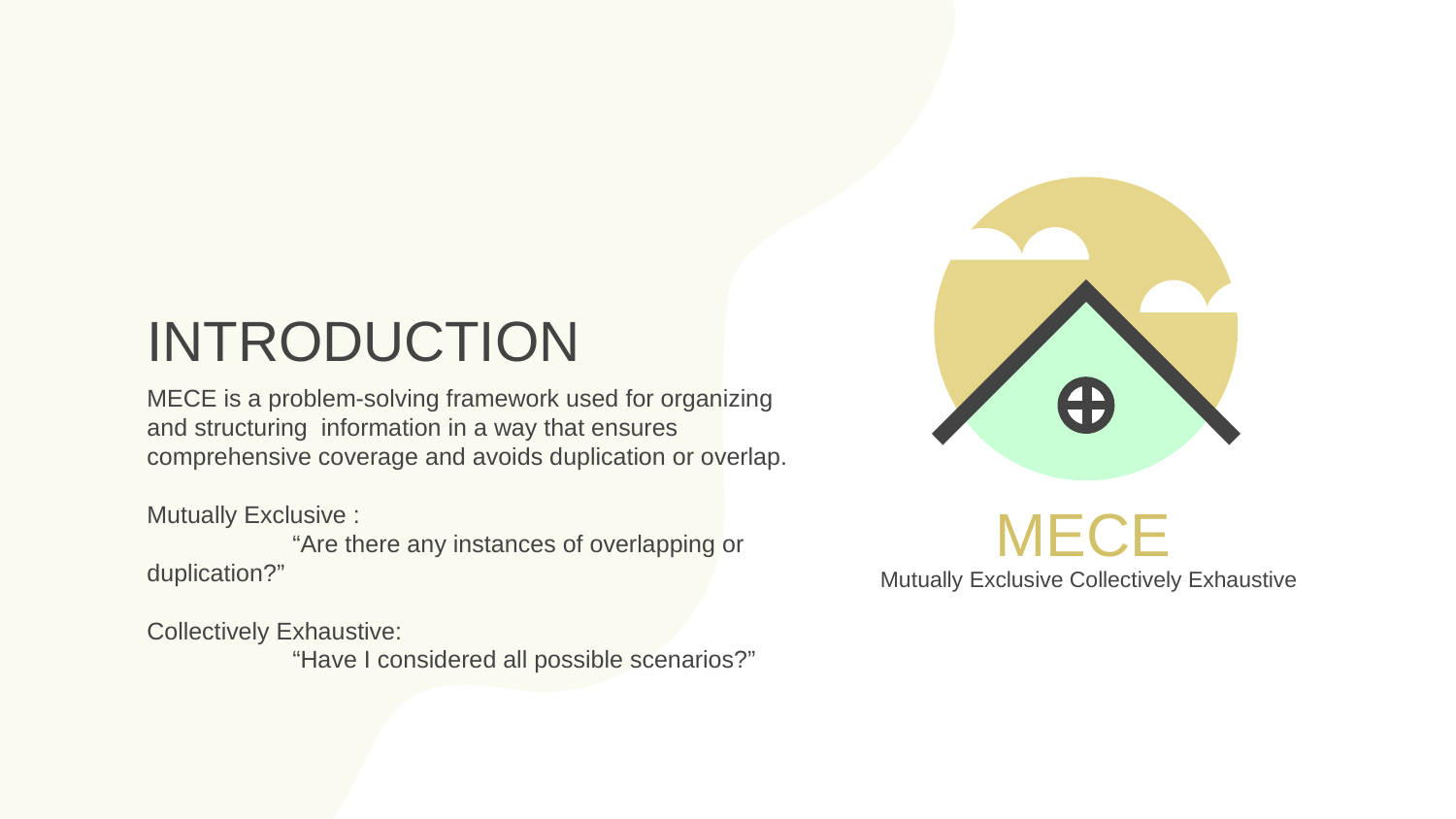

# INTRODUCTION
MECE is a problem-solving framework used for organizing and structuring  information in a way that ensures comprehensive coverage and avoids duplication or overlap.

Mutually Exclusive :
	“Are there any instances of overlapping or duplication?”

Collectively Exhaustive:
	“Have I considered all possible scenarios?”
MECE
Mutually Exclusive Collectively Exhaustive